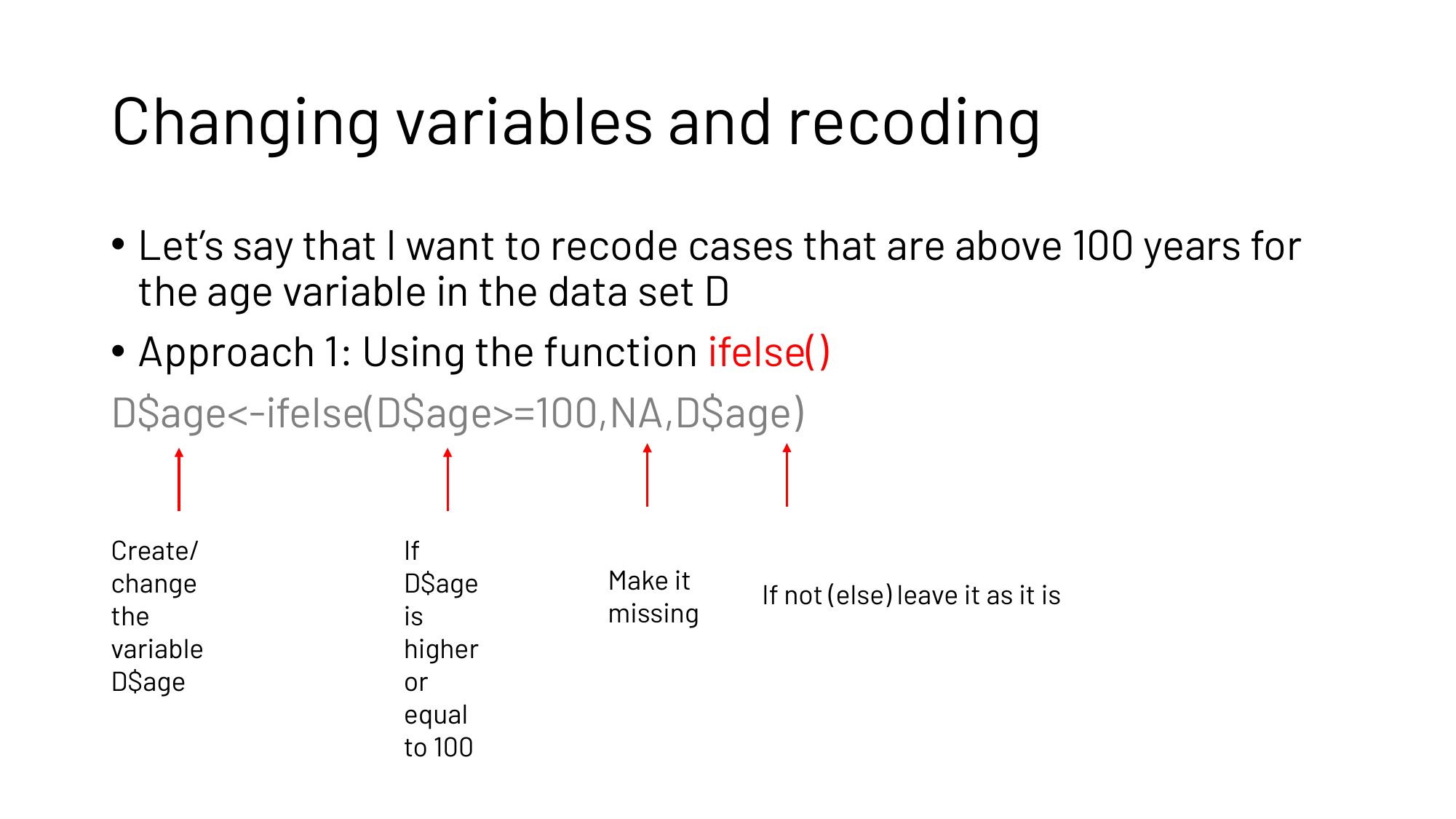

# Changing variables and recoding
Let’s say that I want to recode cases that are above 100 years for the age variable in the data set D
Approach 1: Using the function ifelse()
D$age<-ifelse(D$age>=100,NA,D$age)

Create/change the variable D$age
If D$age is higher or equal to 100
Make it missing
If not (else) leave it as it is